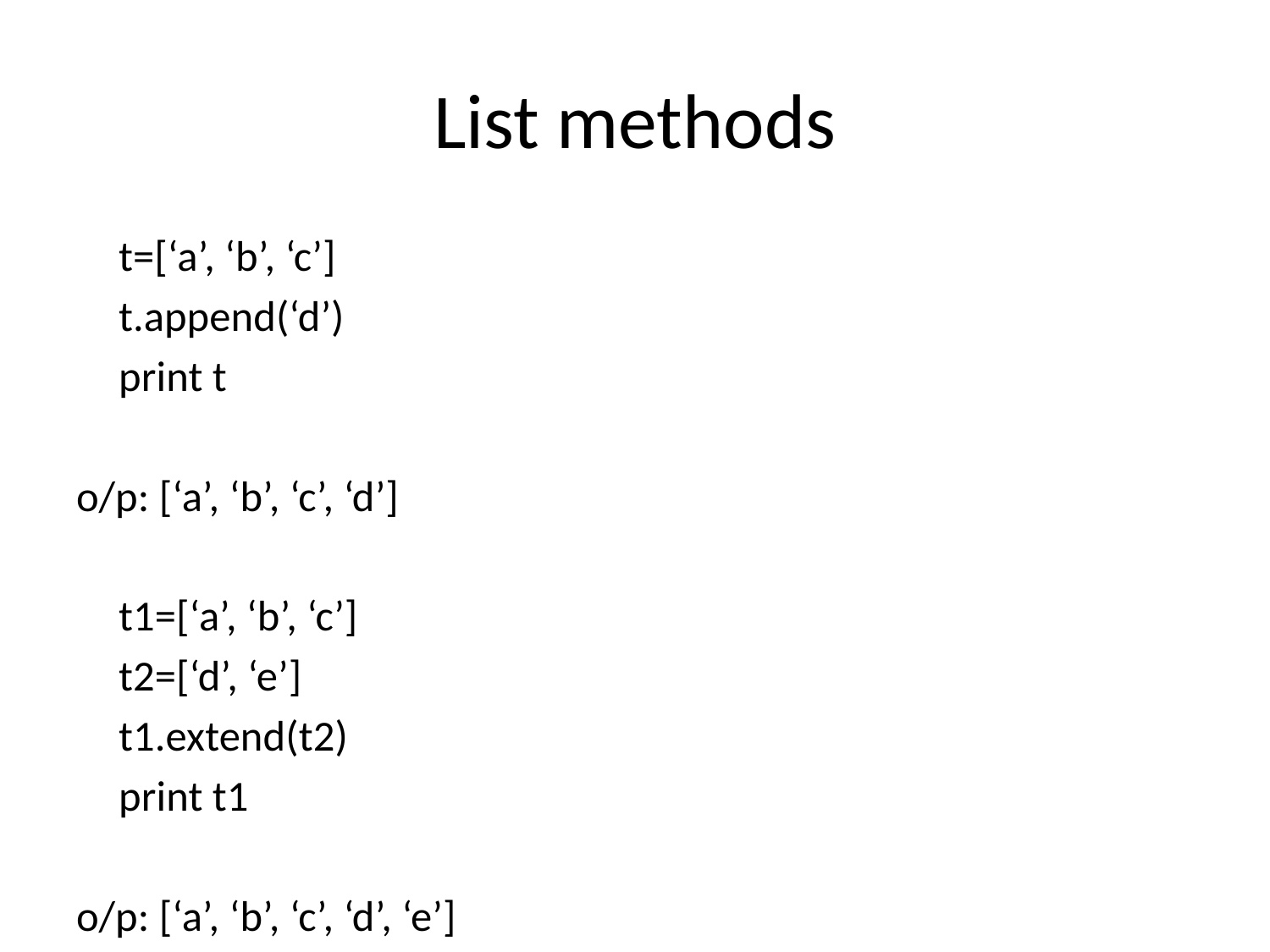

# List methods
	t=[‘a’, ‘b’, ‘c’]
	t.append(‘d’)
	print t

o/p: [‘a’, ‘b’, ‘c’, ‘d’]

	t1=[‘a’, ‘b’, ‘c’]
	t2=[‘d’, ‘e’]
	t1.extend(t2)
	print t1

o/p: [‘a’, ‘b’, ‘c’, ‘d’, ‘e’]